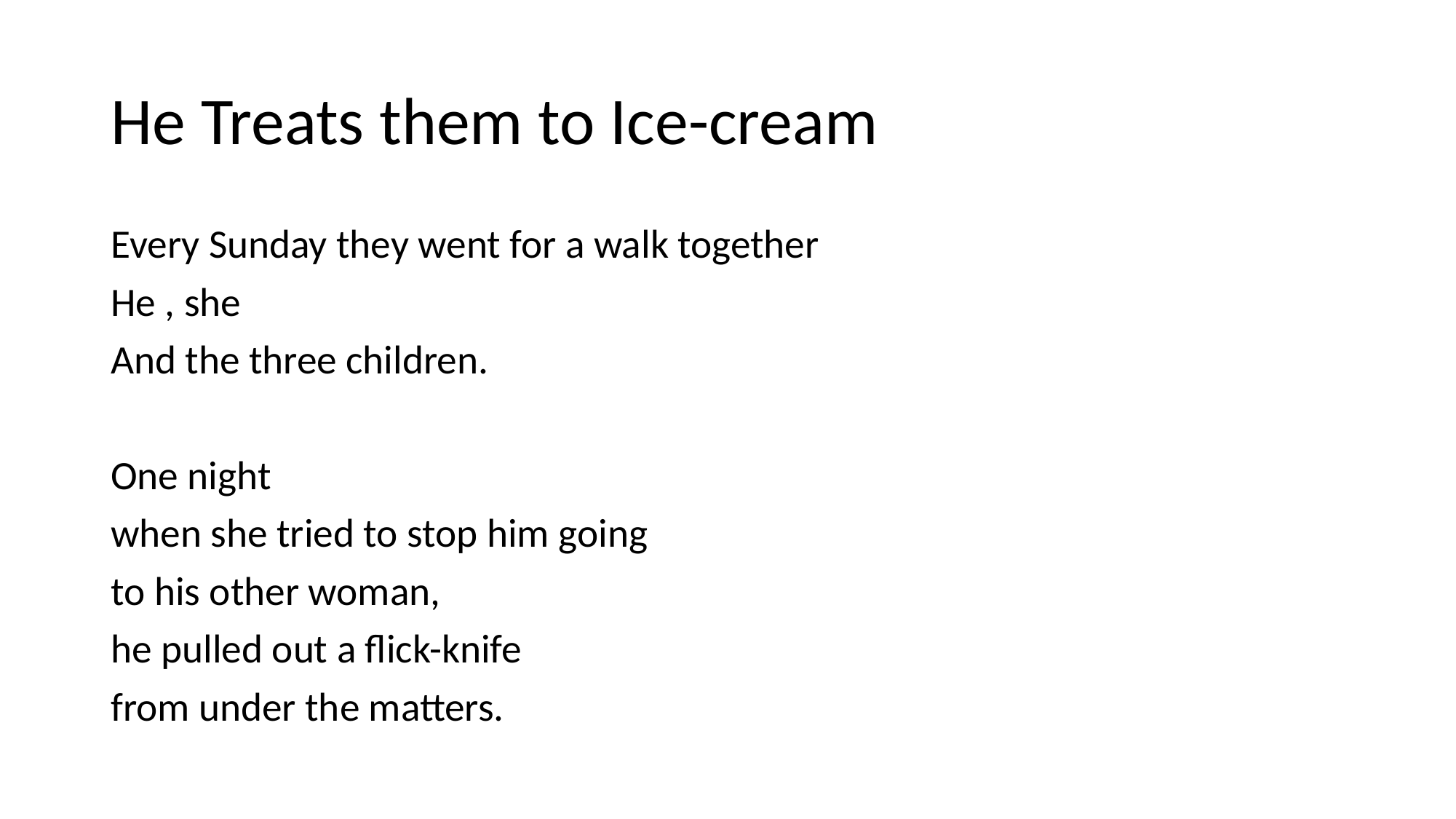

# He Treats them to Ice-cream
Every Sunday they went for a walk together
He , she
And the three children.

One night
when she tried to stop him going
to his other woman,
he pulled out a flick-knife
from under the matters.